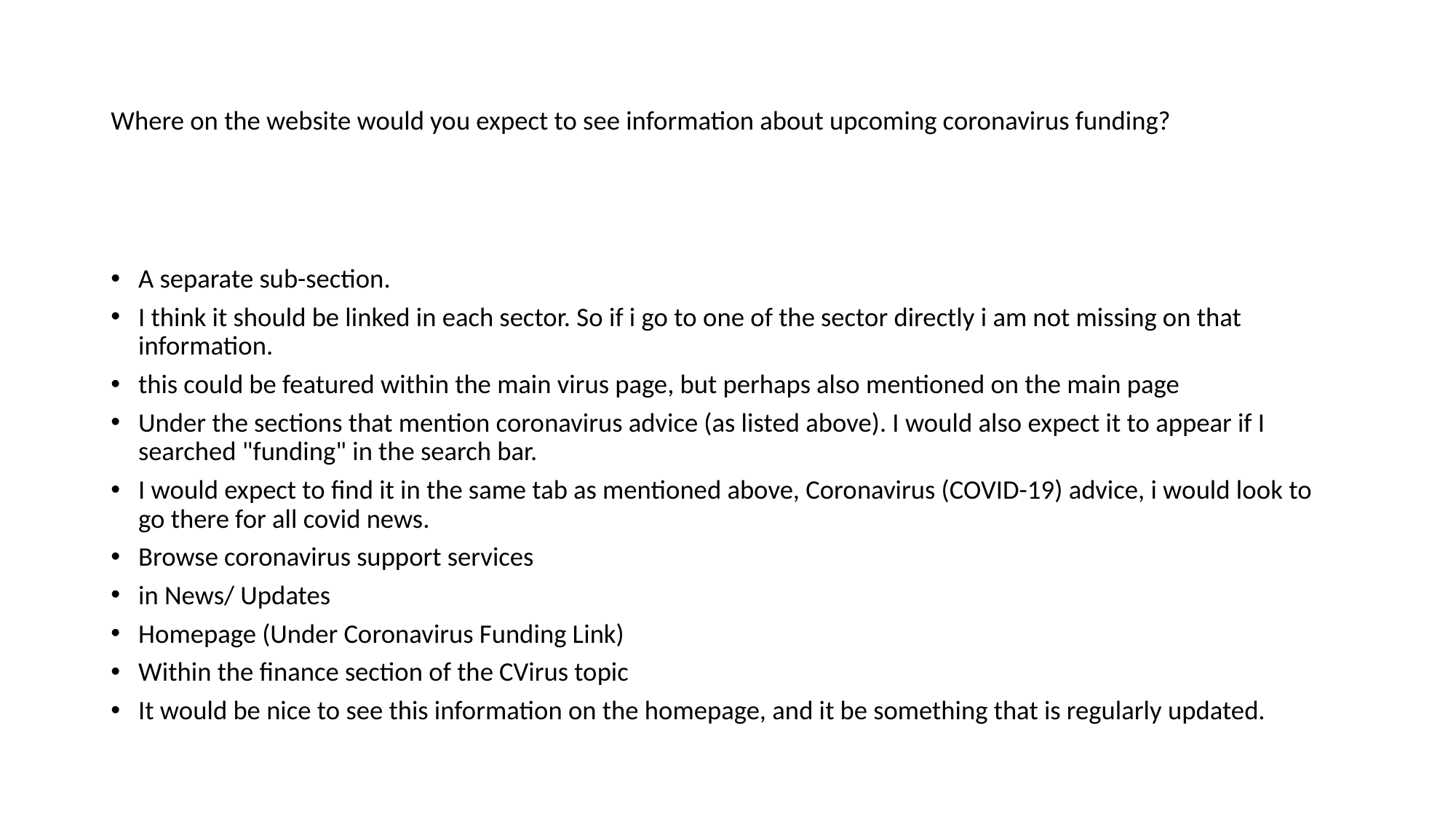

# Where on the website would you expect to see information about upcoming coronavirus funding?

A separate sub-section.
I think it should be linked in each sector. So if i go to one of the sector directly i am not missing on that information.
this could be featured within the main virus page, but perhaps also mentioned on the main page
Under the sections that mention coronavirus advice (as listed above). I would also expect it to appear if I searched "funding" in the search bar.
I would expect to find it in the same tab as mentioned above, Coronavirus (COVID-19) advice, i would look to go there for all covid news.
Browse coronavirus support services
in News/ Updates
Homepage (Under Coronavirus Funding Link)
Within the finance section of the CVirus topic
It would be nice to see this information on the homepage, and it be something that is regularly updated.